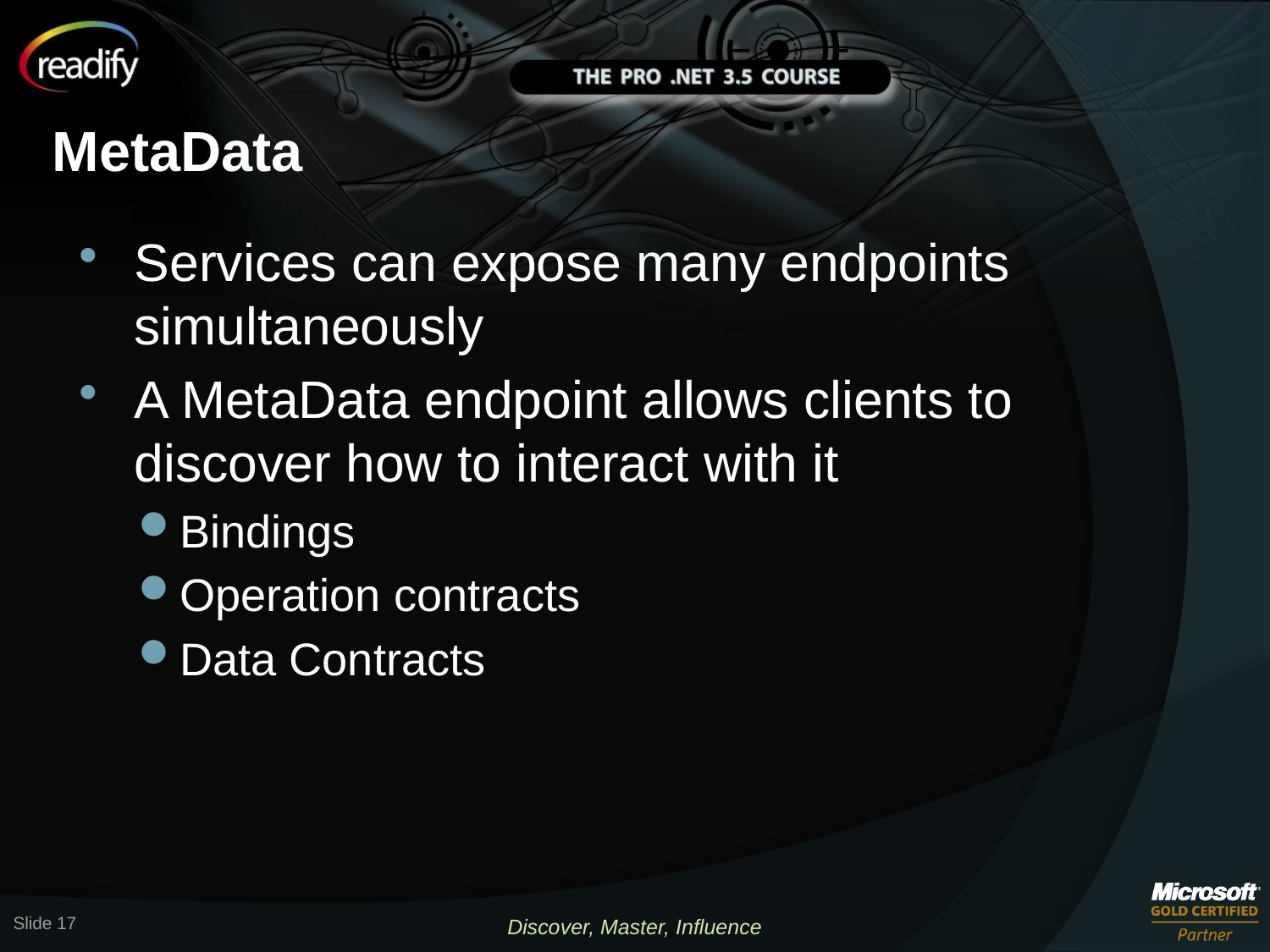

# MetaData
Services can expose many endpoints simultaneously
A MetaData endpoint allows clients to discover how to interact with it
Bindings
Operation contracts
Data Contracts
Slide 17